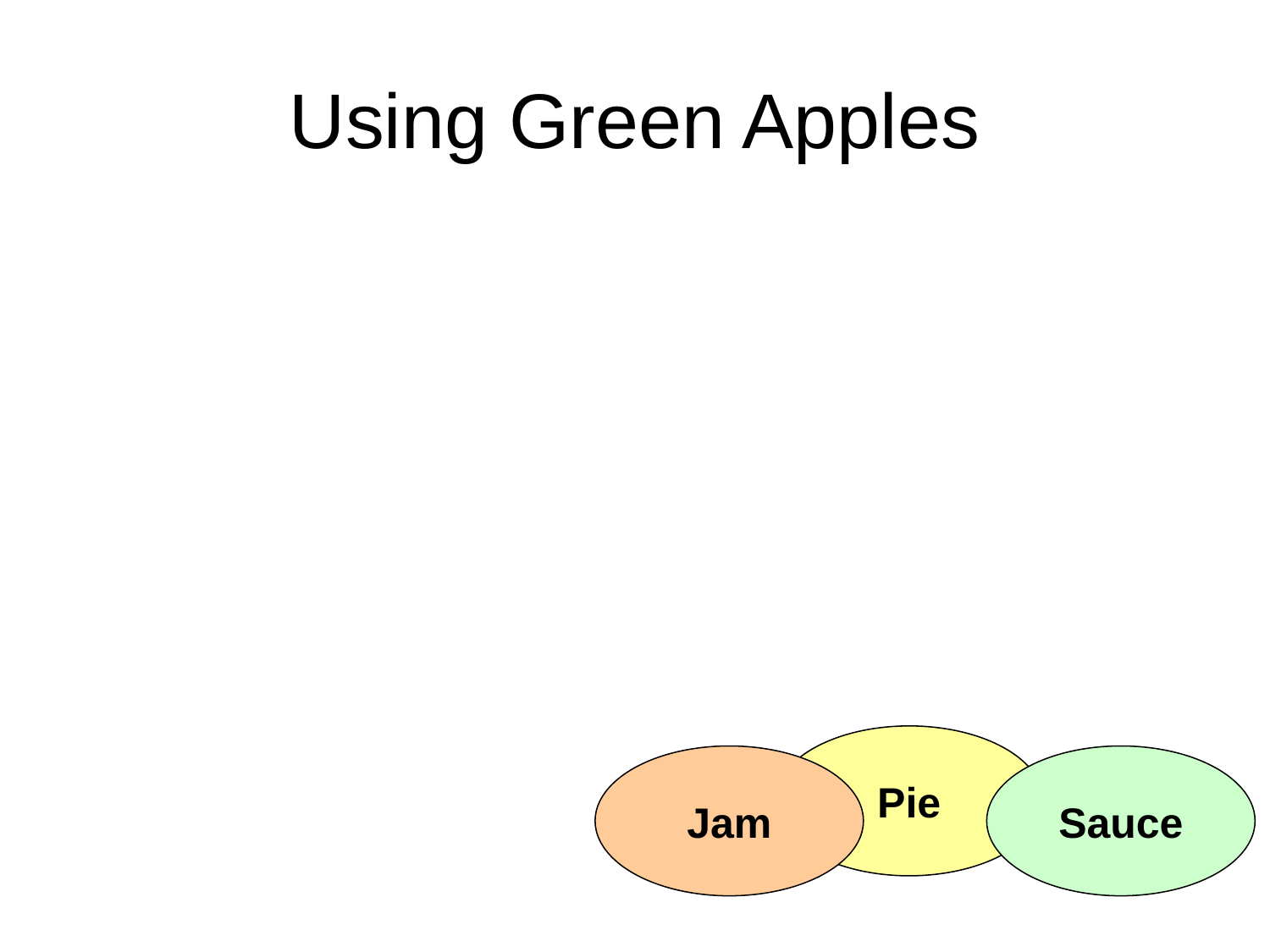

# Using Green Apples

Pie
Jam
Sauce